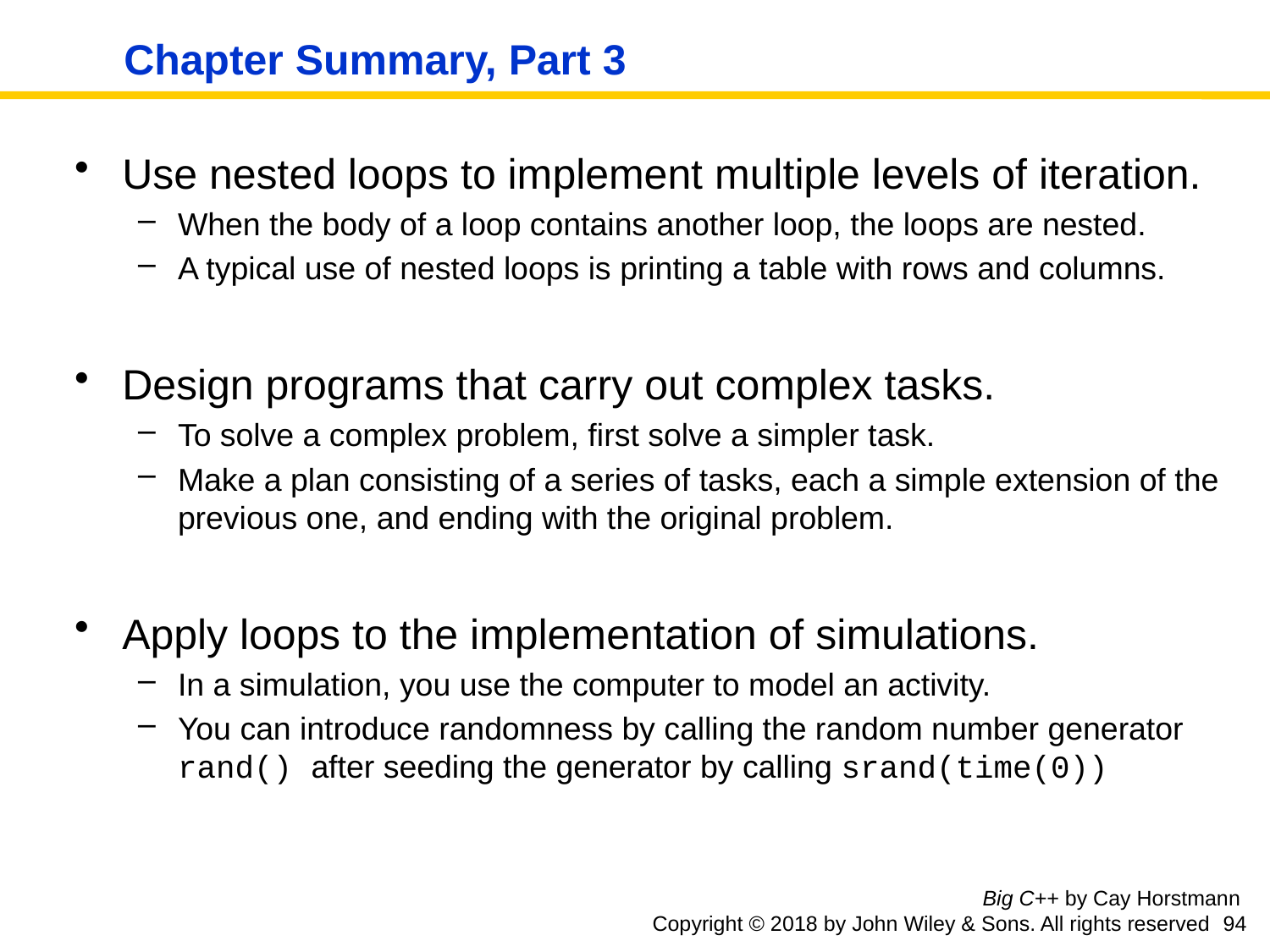

# Chapter Summary, Part 3
Use nested loops to implement multiple levels of iteration.
When the body of a loop contains another loop, the loops are nested.
A typical use of nested loops is printing a table with rows and columns.

Design programs that carry out complex tasks.
To solve a complex problem, first solve a simpler task.
Make a plan consisting of a series of tasks, each a simple extension of the previous one, and ending with the original problem.

Apply loops to the implementation of simulations.
In a simulation, you use the computer to model an activity.
You can introduce randomness by calling the random number generator rand() after seeding the generator by calling srand(time(0))
Big C++ by Cay Horstmann
Copyright © 2018 by John Wiley & Sons. All rights reserved  94